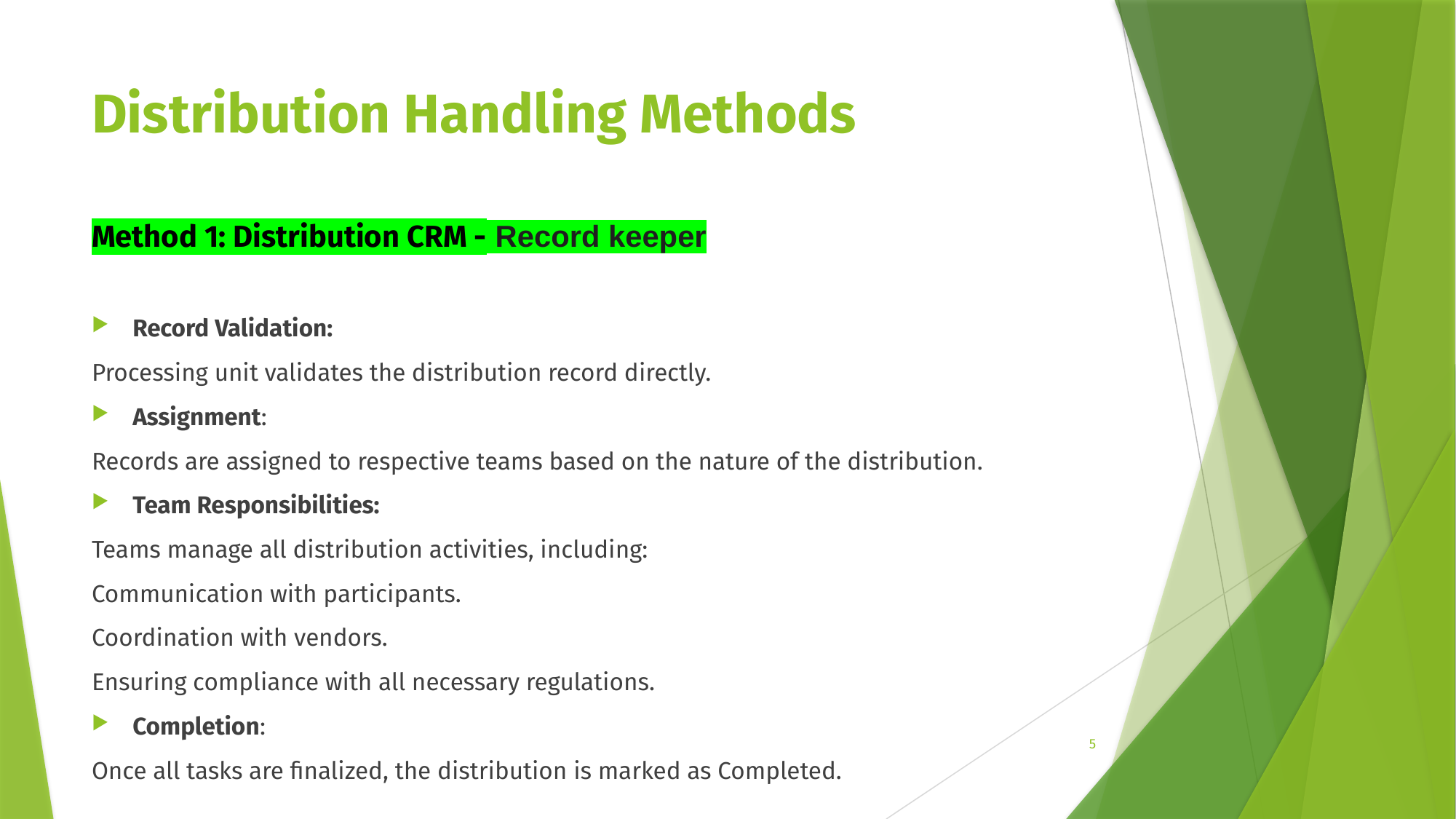

# Distribution Handling Methods
Method 1: Distribution CRM - Record keeper

Record Validation:
Processing unit validates the distribution record directly.
Assignment:
Records are assigned to respective teams based on the nature of the distribution.
Team Responsibilities:
Teams manage all distribution activities, including:
Communication with participants.
Coordination with vendors.
Ensuring compliance with all necessary regulations.
Completion:
Once all tasks are finalized, the distribution is marked as Completed.
5